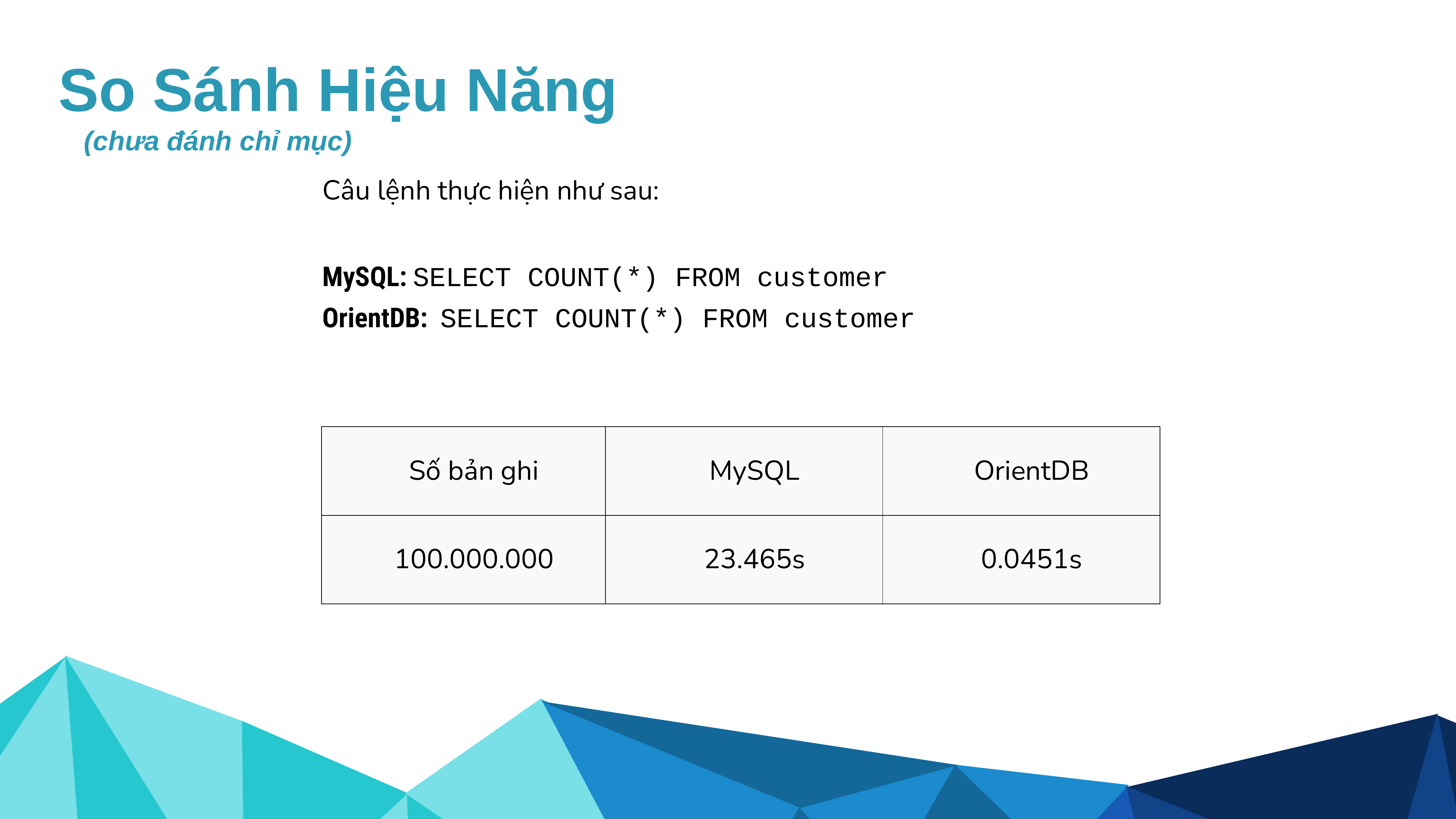

So Sánh Hiệu Năng
(chưa đánh chỉ mục)
Câu lệnh thực hiện như sau:

MySQL: SELECT COUNT(*) FROM customer
OrientDB:  SELECT COUNT(*) FROM customer
| Số bản ghi | MySQL | OrientDB |
| --- | --- | --- |
| 100.000.000 | 23.465s | 0.0451s |